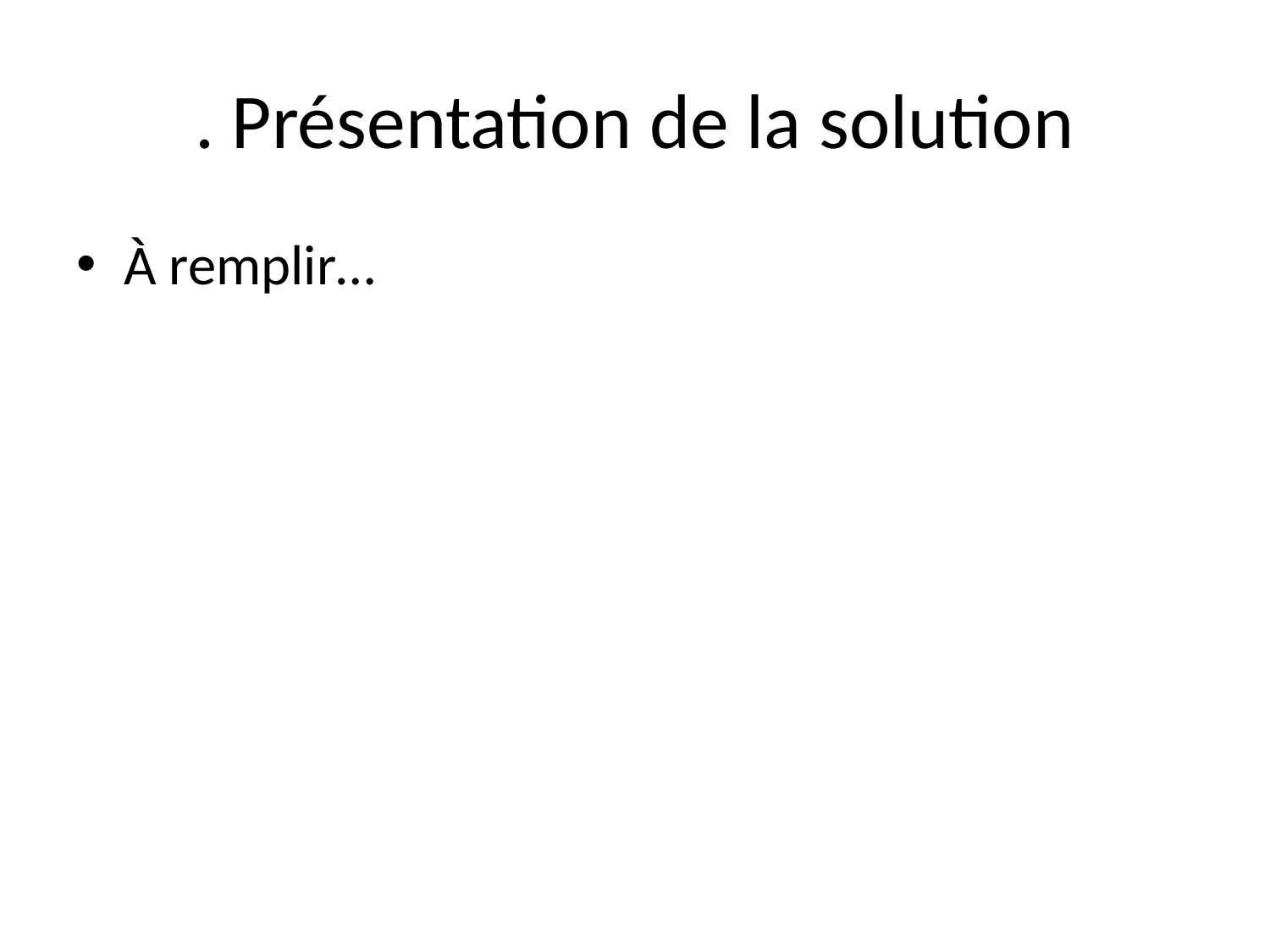

# . Présentation de la solution
À remplir…